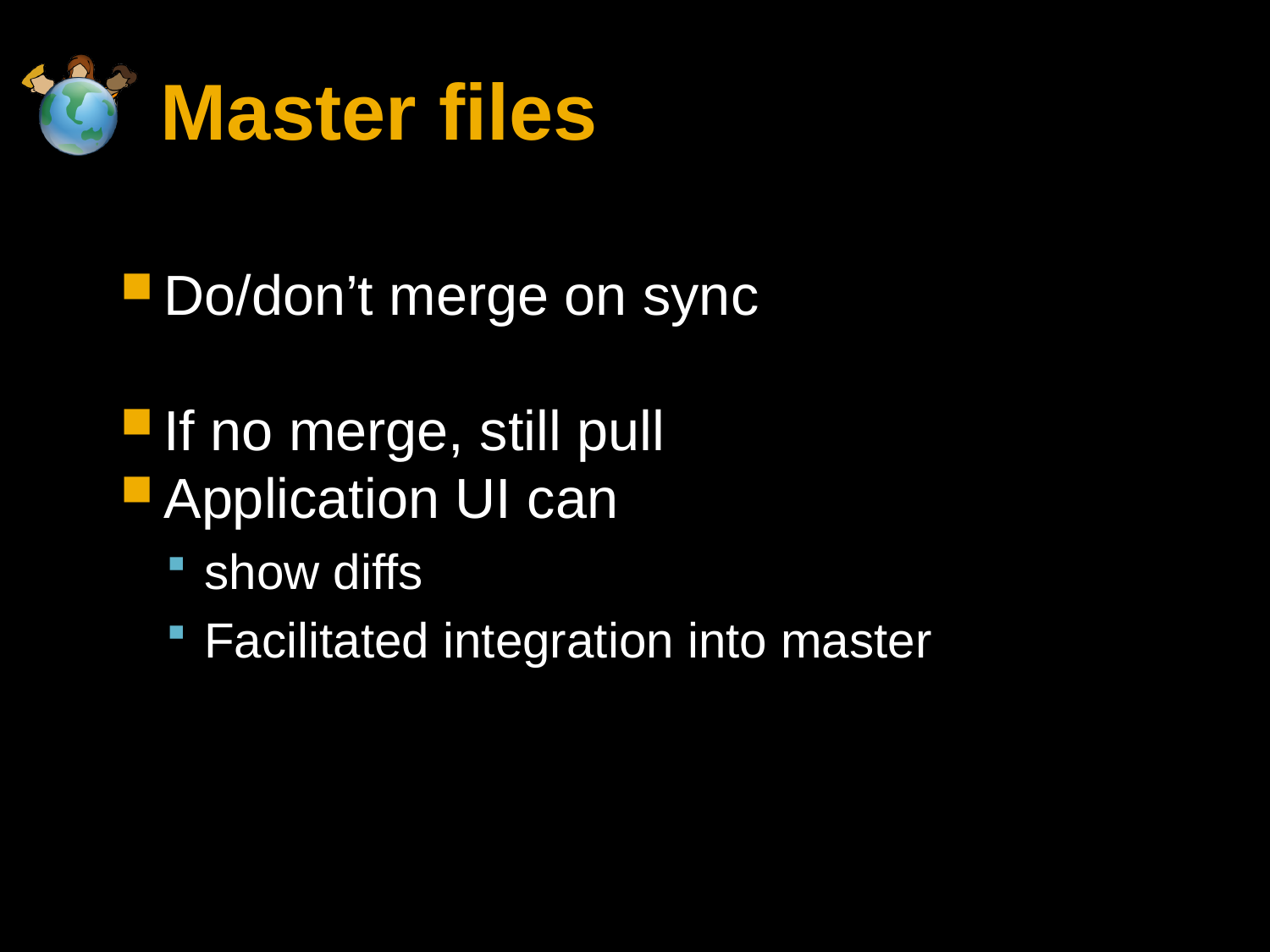

# Master files
Do/don’t merge on sync

If no merge, still pull
Application UI can
show diffs
Facilitated integration into master